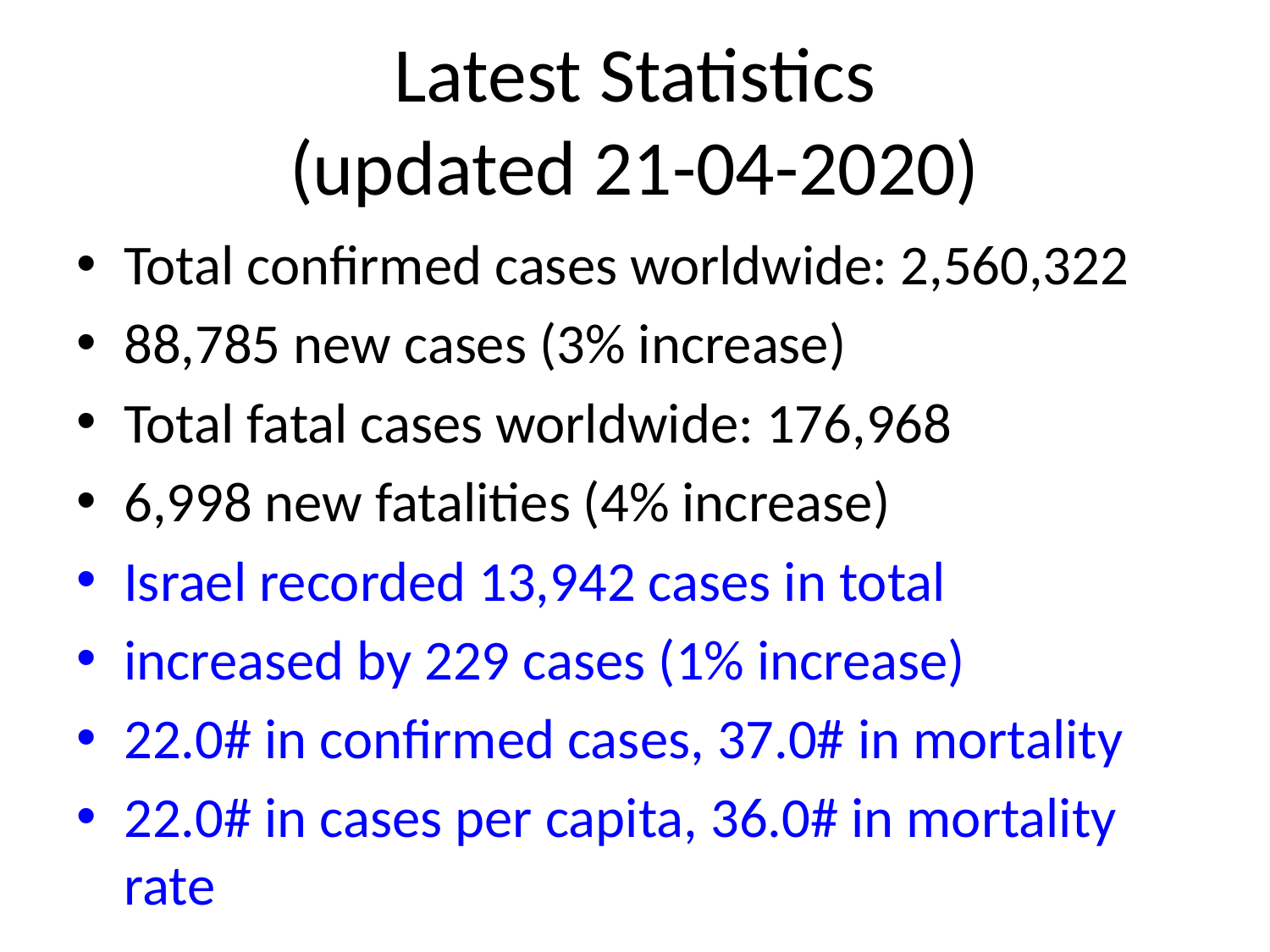

# Latest Statistics
(updated 21-04-2020)
Total confirmed cases worldwide: 2,560,322
88,785 new cases (3% increase)
Total fatal cases worldwide: 176,968
6,998 new fatalities (4% increase)
Israel recorded 13,942 cases in total
increased by 229 cases (1% increase)
22.0# in confirmed cases, 37.0# in mortality
22.0# in cases per capita, 36.0# in mortality rate